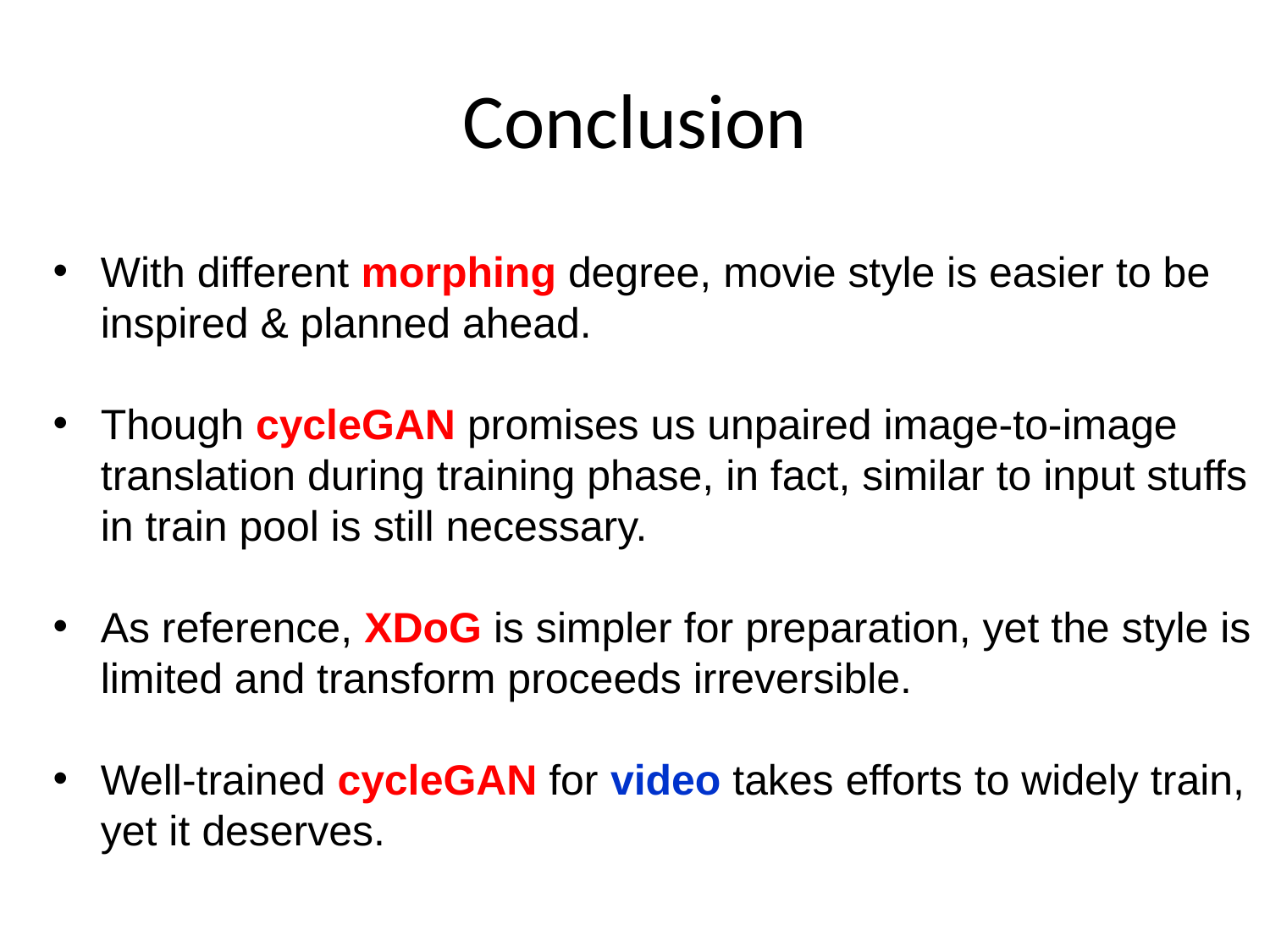

# Conclusion
With different morphing degree, movie style is easier to be inspired & planned ahead.

Though cycleGAN promises us unpaired image-to-image translation during training phase, in fact, similar to input stuffs in train pool is still necessary.

As reference, XDoG is simpler for preparation, yet the style is limited and transform proceeds irreversible.

Well-trained cycleGAN for video takes efforts to widely train, yet it deserves.